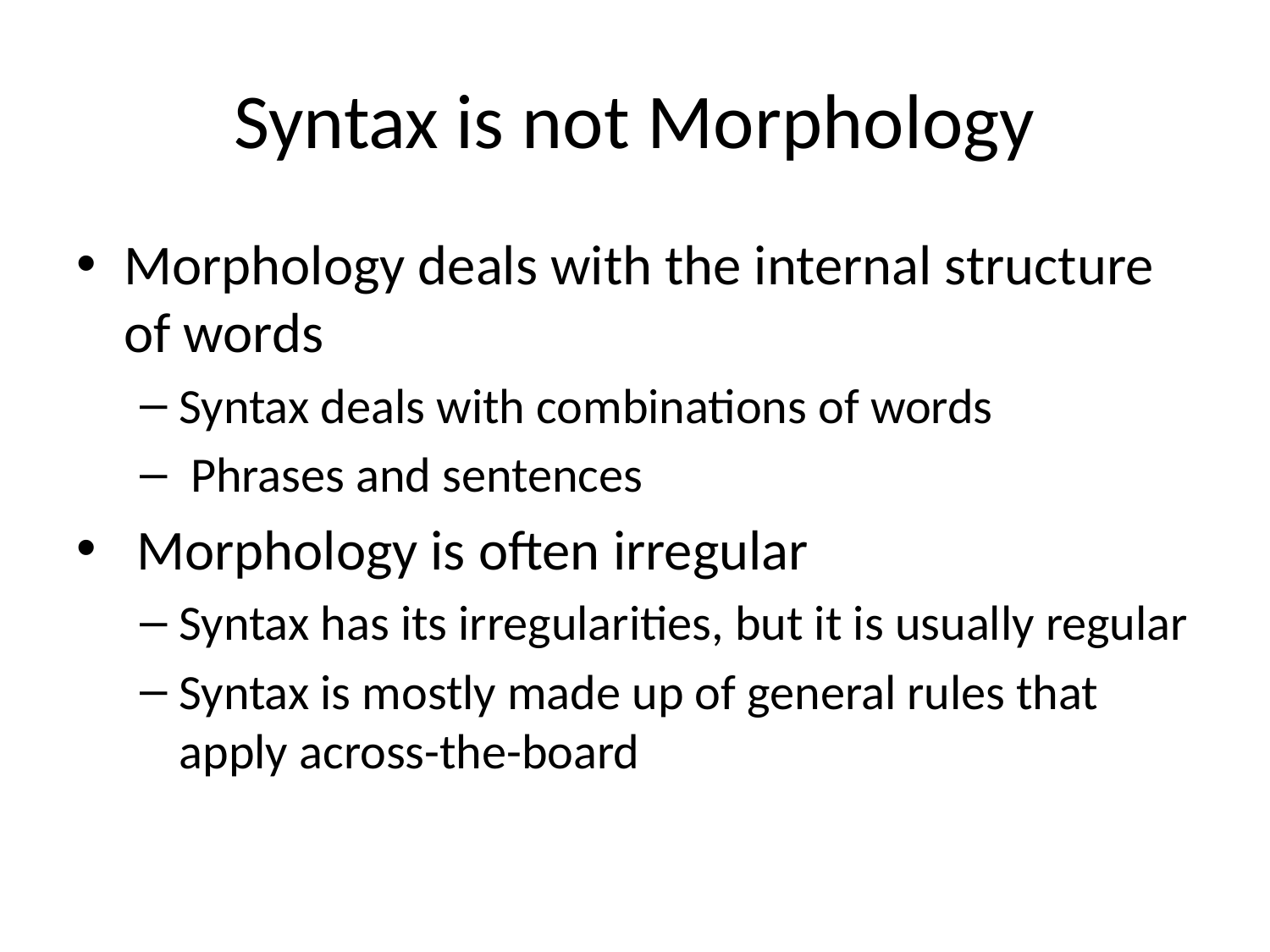

# Syntax is not Morphology
Morphology deals with the internal structure of words
Syntax deals with combinations of words
 Phrases and sentences
 Morphology is often irregular
Syntax has its irregularities, but it is usually regular
Syntax is mostly made up of general rules that apply across-the-board